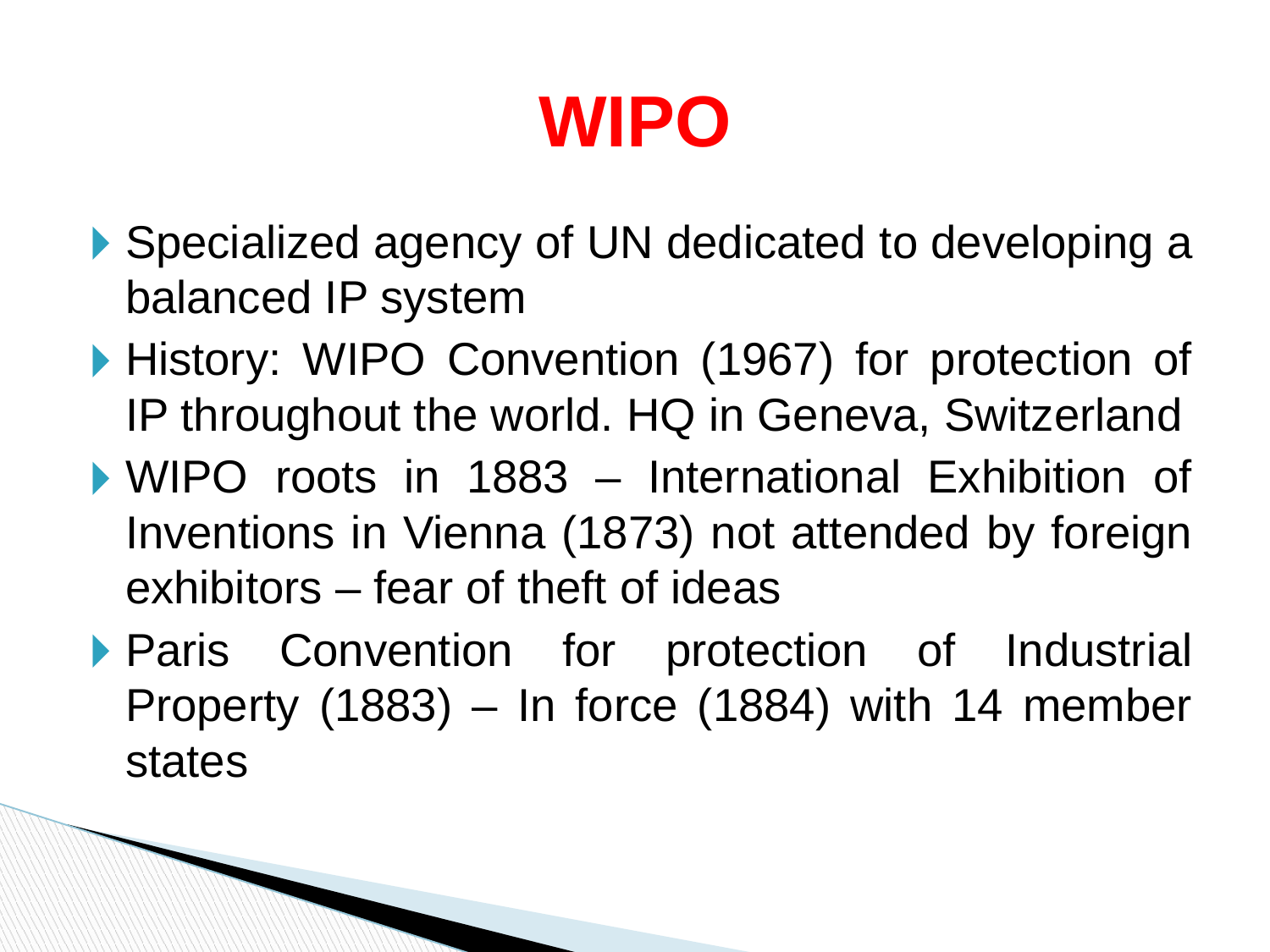

# WIPO
Specialized agency of UN dedicated to developing a balanced IP system
History: WIPO Convention (1967) for protection of IP throughout the world. HQ in Geneva, Switzerland
WIPO roots in 1883 – International Exhibition of Inventions in Vienna (1873) not attended by foreign exhibitors – fear of theft of ideas
Paris Convention for protection of Industrial Property (1883) – In force (1884) with 14 member states